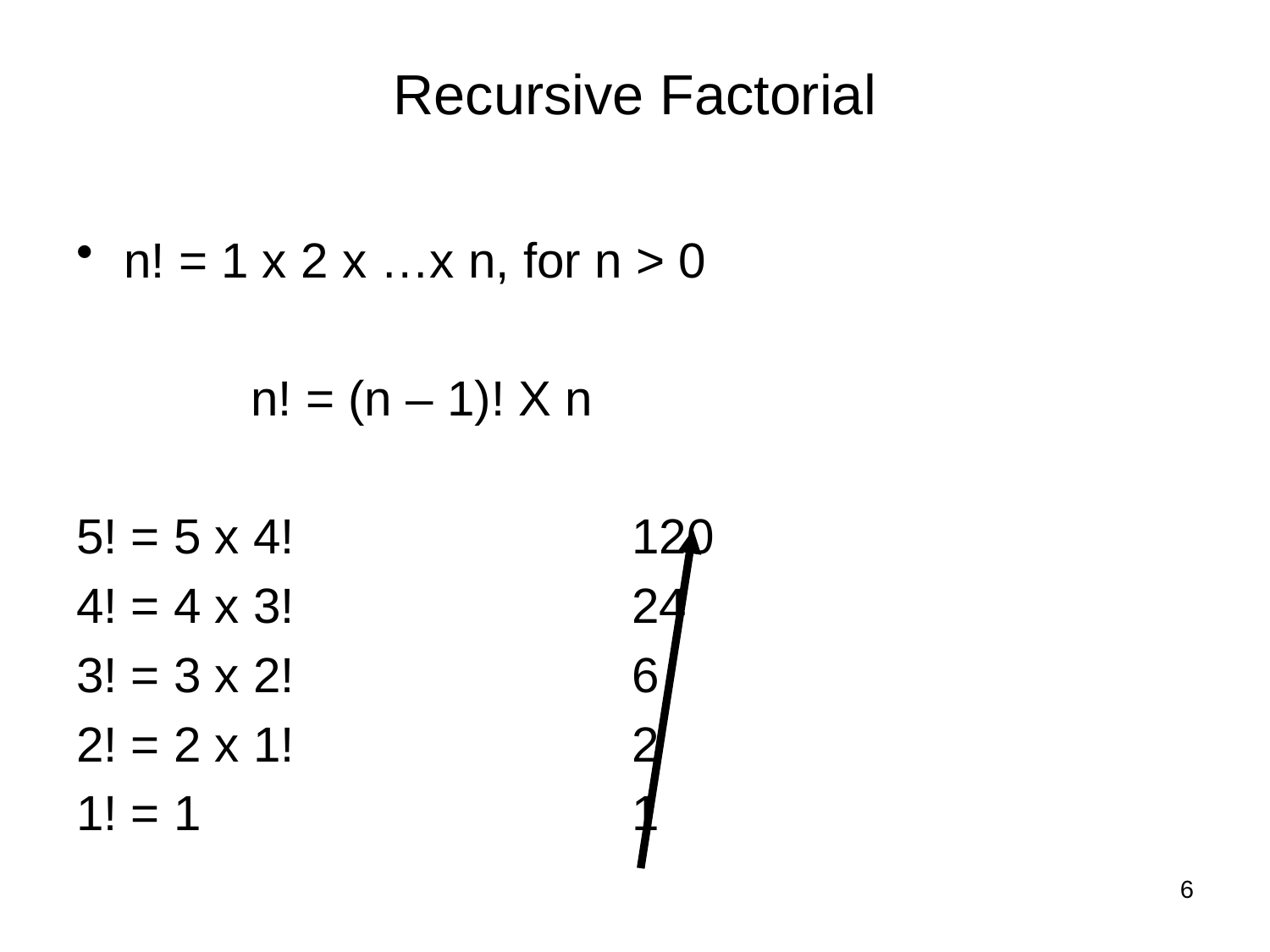

# Recursive Factorial
n! = 1 x 2 x …x n, for n > 0

		n! = (n – 1)! X n

5! = 5 x 4!			120
4! = 4 x 3!			24
3! = 3 x 2!			6
2! = 2 x 1!			2
1! = 1				1

6